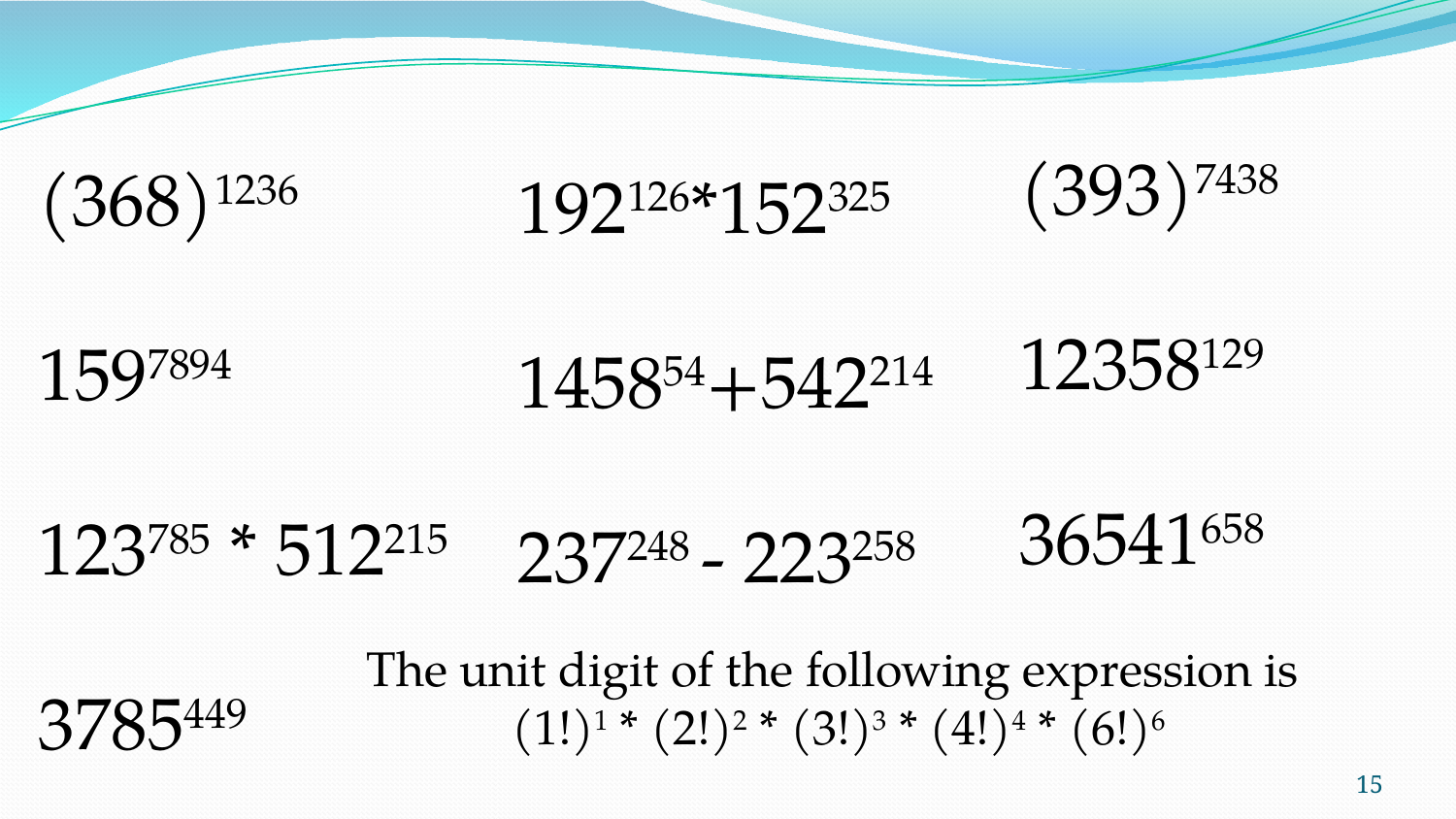

(393)7438

12358129

36541658

(368)1236

1597894

123785 * 512215

3785449
192126*152325

145854+542214

237248 - 223258

The unit digit of the following expression is
	(1!)1 * (2!)2 * (3!)3 * (4!)4 * (6!)6

15